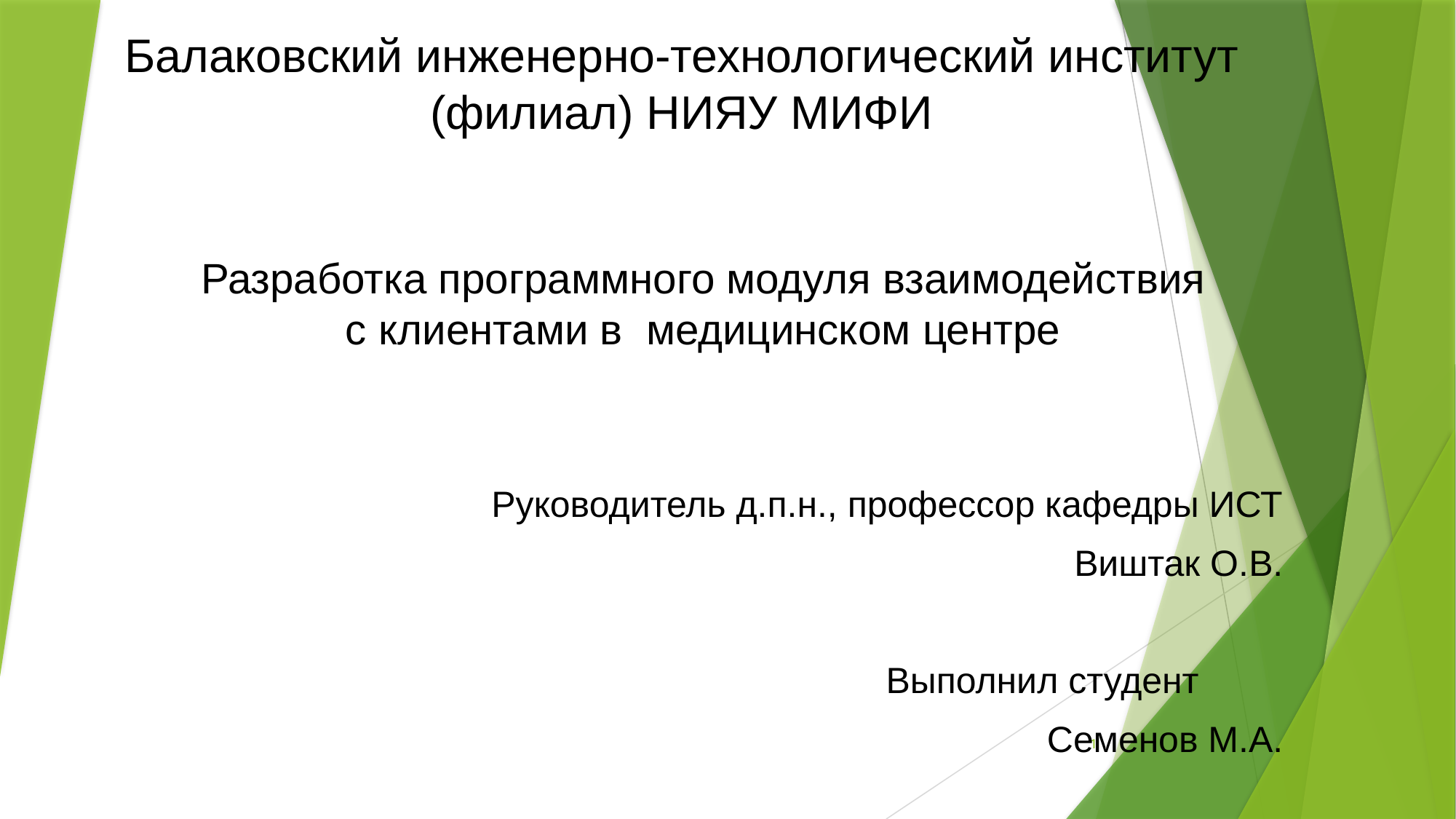

# Балаковский инженерно-технологический институт (филиал) НИЯУ МИФИ

Разработка программного модуля взаимодействия с клиентами в  медицинском центре
Руководитель д.п.н., профессор кафедры ИСТ
Виштак О.В.

                                     Выполнил студент
Семенов М.А.
1